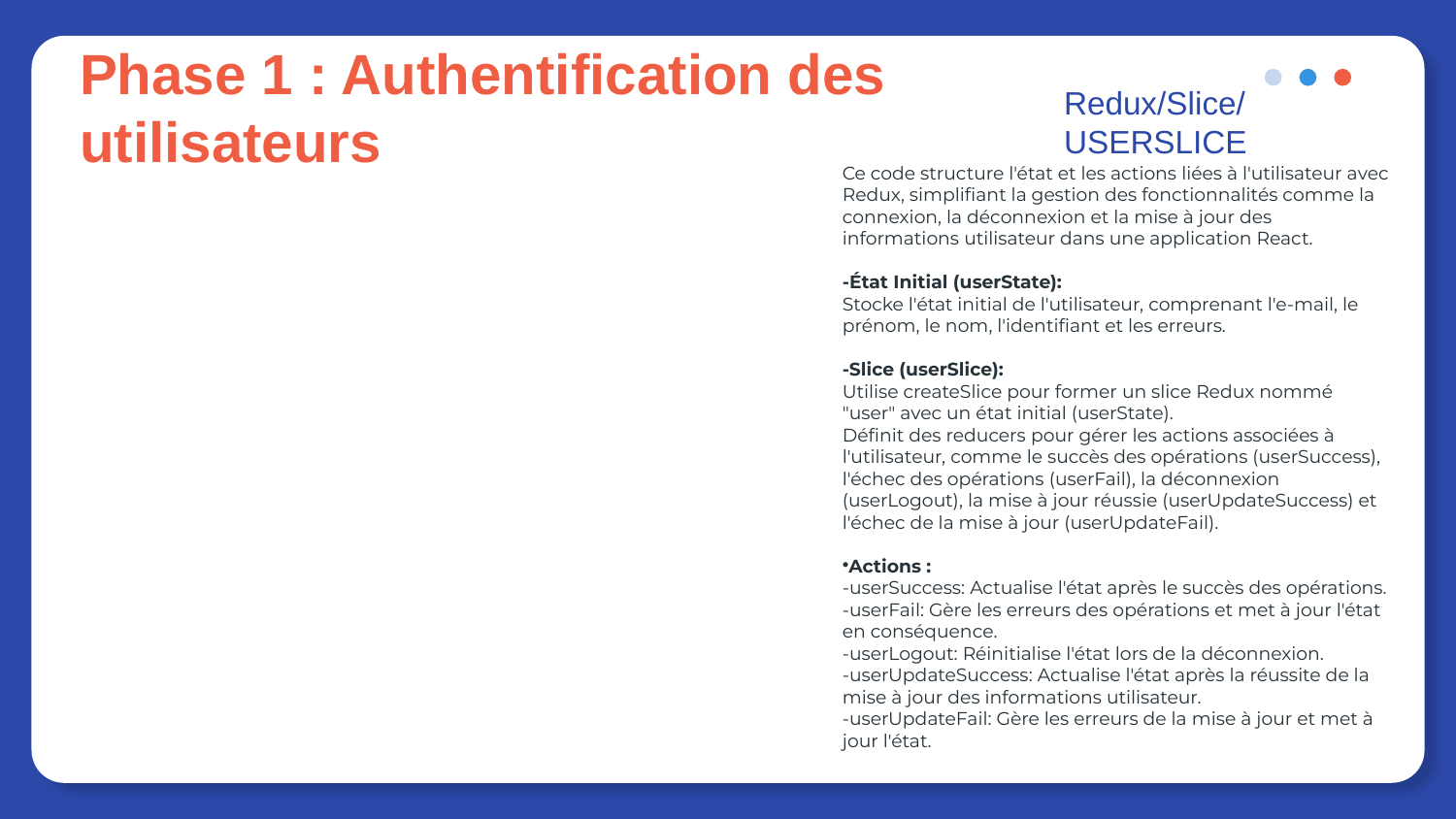

.

Redux/Slice/USERSLICE
Phase 1 : Authentification des utilisateurs

Ce code structure l'état et les actions liées à l'utilisateur avec Redux, simplifiant la gestion des fonctionnalités comme la connexion, la déconnexion et la mise à jour des informations utilisateur dans une application React.

-État Initial (userState):
Stocke l'état initial de l'utilisateur, comprenant l'e-mail, le prénom, le nom, l'identifiant et les erreurs.

-Slice (userSlice):
Utilise createSlice pour former un slice Redux nommé "user" avec un état initial (userState).
Définit des reducers pour gérer les actions associées à l'utilisateur, comme le succès des opérations (userSuccess), l'échec des opérations (userFail), la déconnexion (userLogout), la mise à jour réussie (userUpdateSuccess) et l'échec de la mise à jour (userUpdateFail).

Actions :
-userSuccess: Actualise l'état après le succès des opérations.
-userFail: Gère les erreurs des opérations et met à jour l'état en conséquence.
-userLogout: Réinitialise l'état lors de la déconnexion.
-userUpdateSuccess: Actualise l'état après la réussite de la mise à jour des informations utilisateur.
-userUpdateFail: Gère les erreurs de la mise à jour et met à jour l'état.